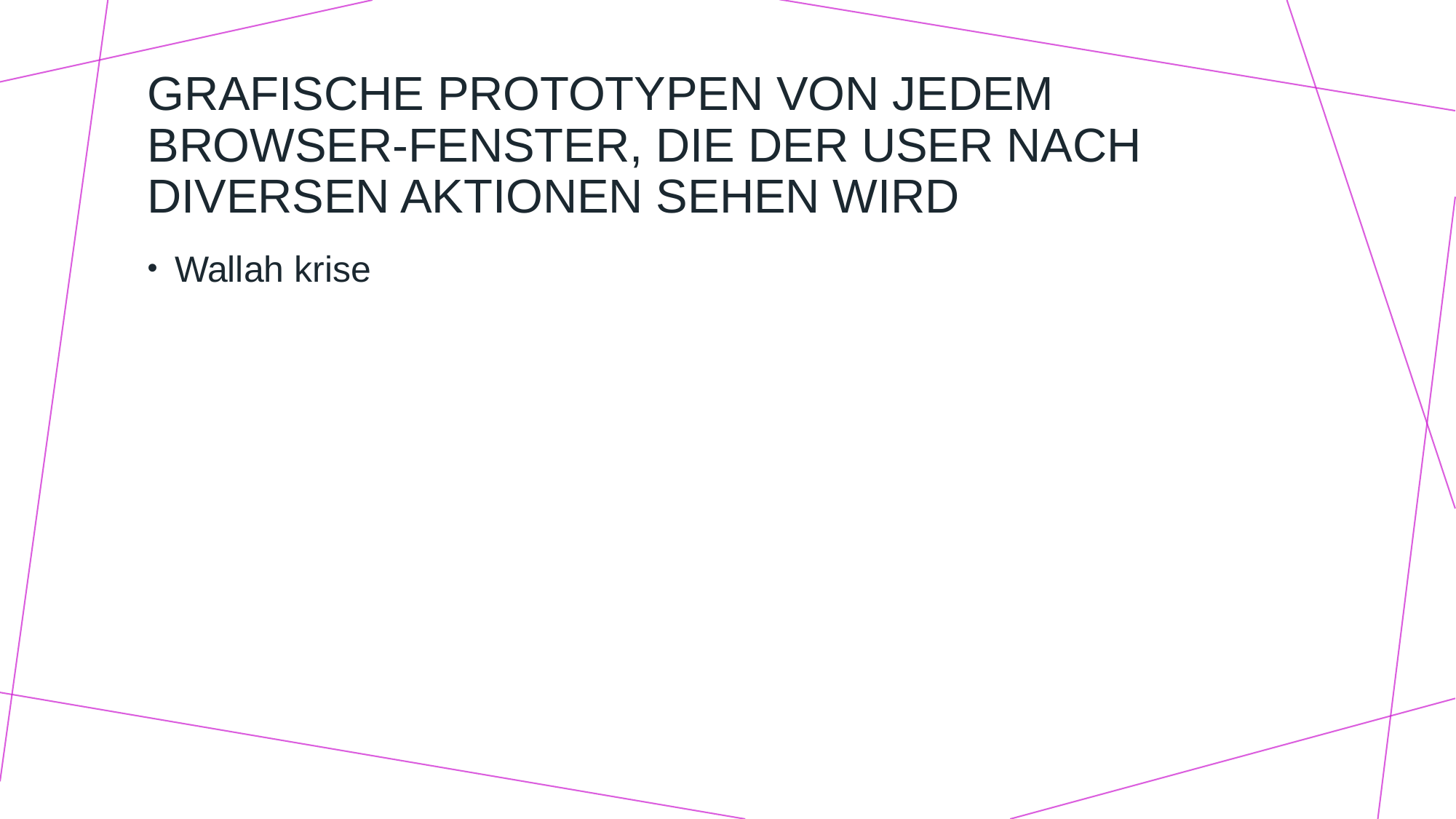

# GRAFISCHE Prototypen von jedem Browser-fenster, die der user nach diversen Aktionen sehen wird
Wallah krise